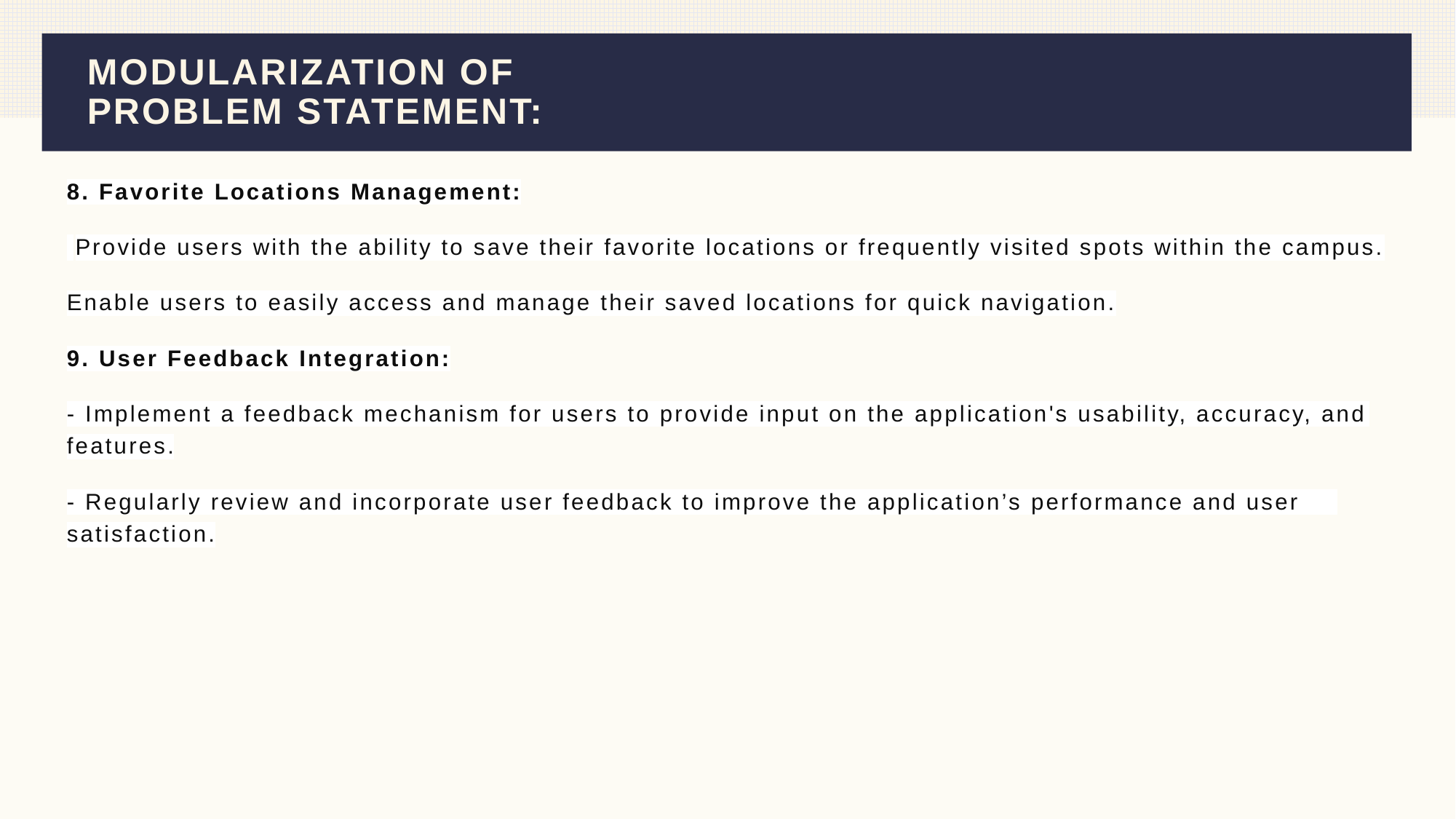

# MODULARIZATION OF PROBLEM STATEMENT:
8. Favorite Locations Management:
 Provide users with the ability to save their favorite locations or frequently visited spots within the campus.
Enable users to easily access and manage their saved locations for quick navigation.
9. User Feedback Integration:
- Implement a feedback mechanism for users to provide input on the application's usability, accuracy, and features.
- Regularly review and incorporate user feedback to improve the application’s performance and user     satisfaction.